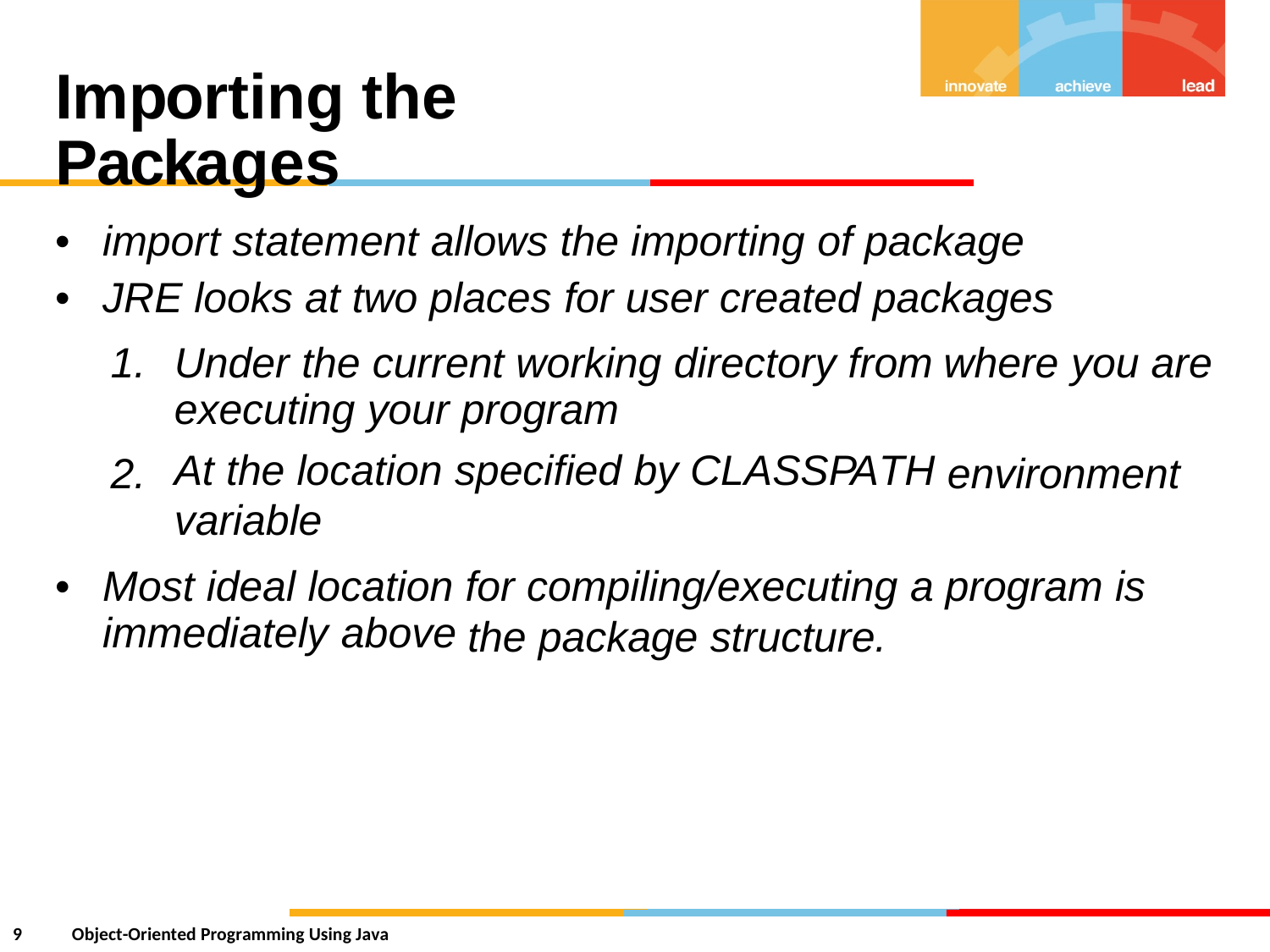

Importing the Packages

•
•
import statement allows the importing of package
JRE looks at two places for user created packages
1.
Under the current working directory from
executing your program
At the location specified by CLASSPATH
variable
where you are
2.
environment
•
Most ideal location
immediately above
for compiling/executing
a
program
is
the
package
structure.

9
Object-Oriented Programming Using Java